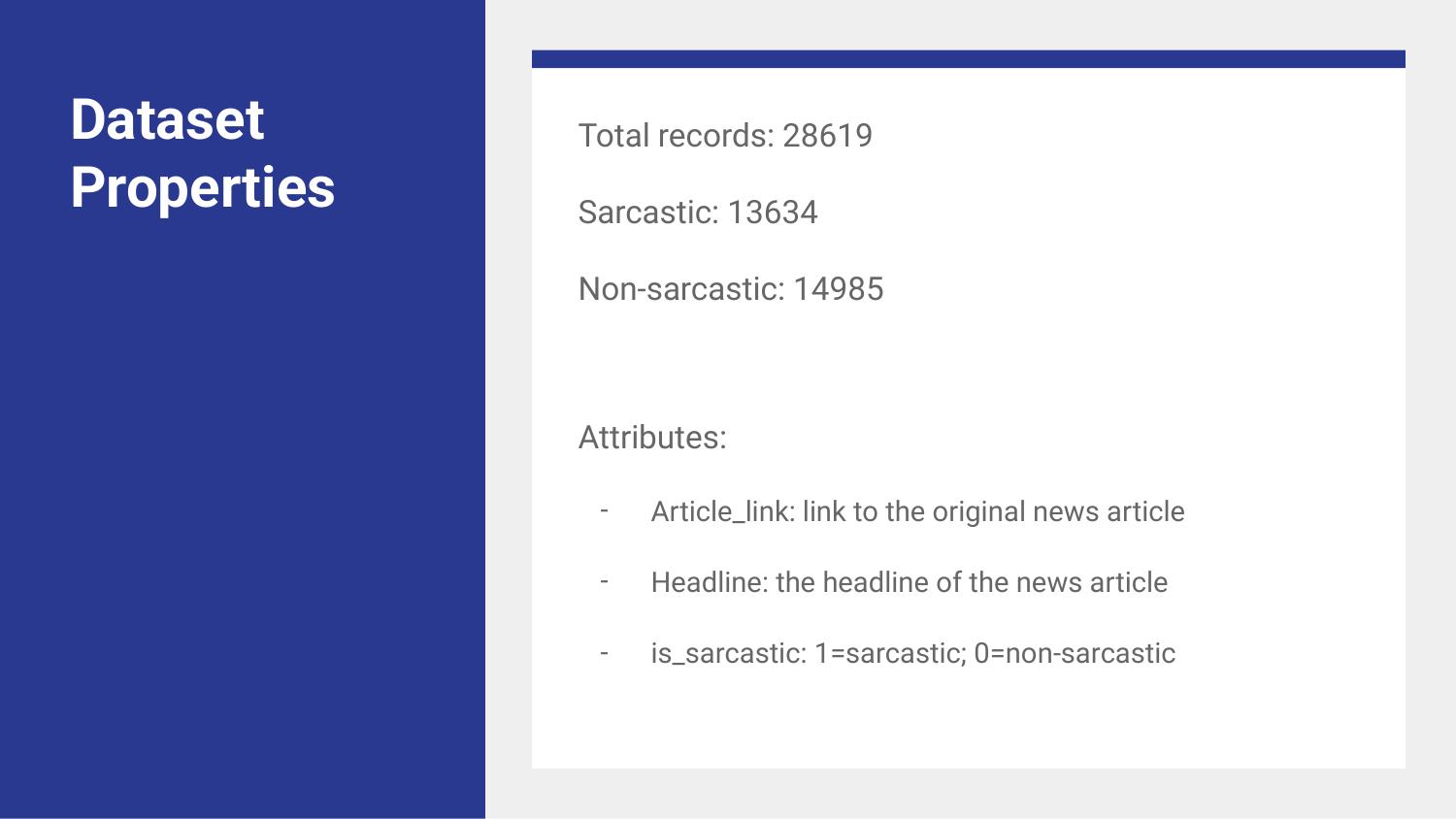

# Dataset Properties
Total records: 28619
Sarcastic: 13634
Non-sarcastic: 14985

Attributes:
Article_link: link to the original news article
Headline: the headline of the news article
is_sarcastic: 1=sarcastic; 0=non-sarcastic